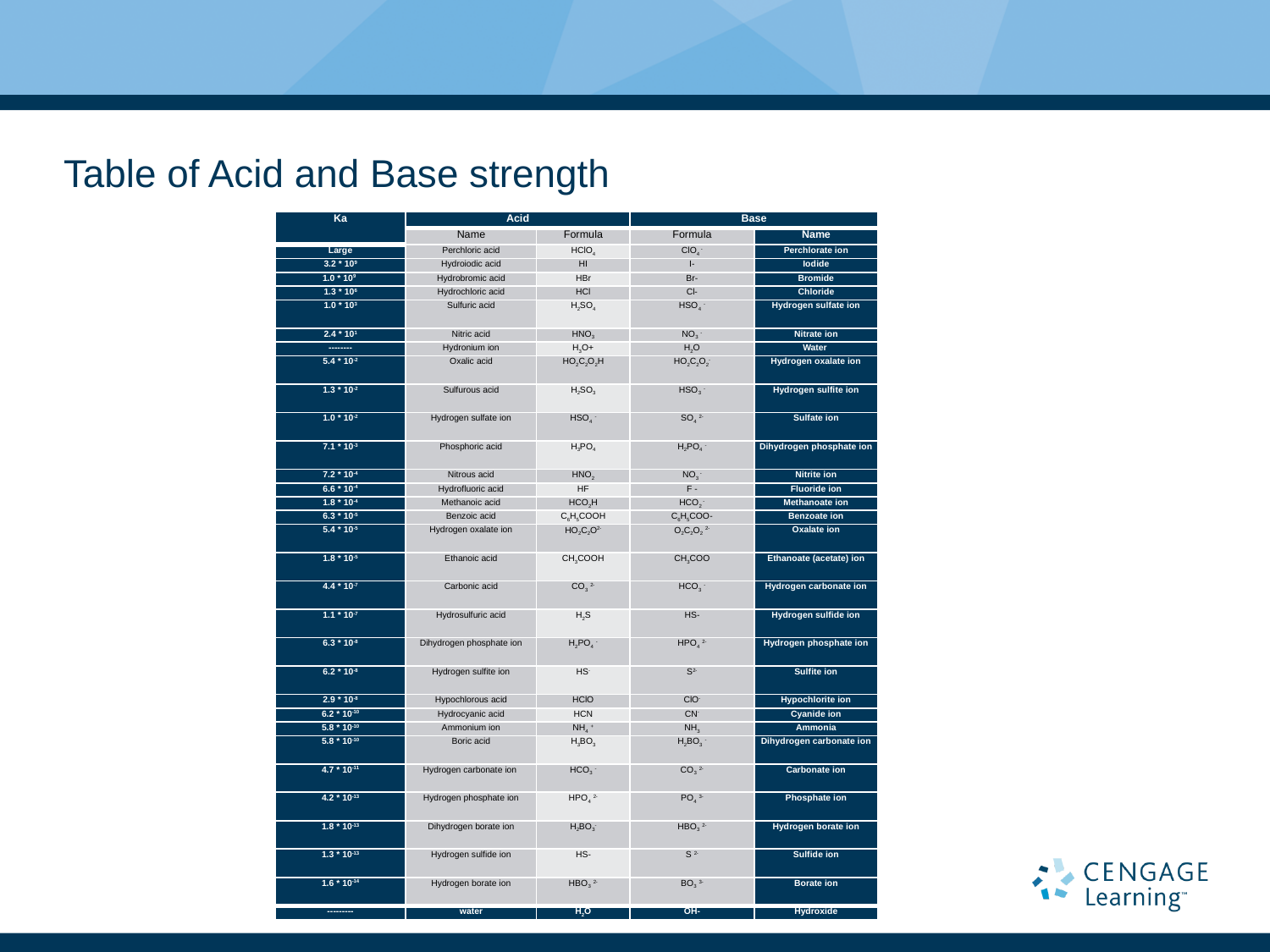

# Table of Acid and Base strength
| Ka | Acid |  | Base |  |
| --- | --- | --- | --- | --- |
|  | Name | Formula | Formula | Name |
| Large | Perchloric acid | HClO4 | ClO4 - | Perchlorate ion |
| 3.2 \* 109 | Hydroiodic acid | HI | I- | Iodide |
| 1.0 \* 109 | Hydrobromic acid | HBr | Br- | Bromide |
| 1.3 \* 106 | Hydrochloric acid | HCl | Cl- | Chloride |
| 1.0 \* 103 | Sulfuric acid | H2SO4 | HSO4 - | Hydrogen sulfate ion |
| 2.4 \* 101 | Nitric acid | HNO3 | NO3 - | Nitrate ion |
| -------- | Hydronium ion | H3O+ | H2O | Water |
| 5.4 \* 10-2 | Oxalic acid | HO2C2O2H | HO2C2O2- | Hydrogen oxalate ion |
| 1.3 \* 10-2 | Sulfurous acid | H2SO3 | HSO3 - | Hydrogen sulfite ion |
| 1.0 \* 10-2 | Hydrogen sulfate ion | HSO4 - | SO4 2- | Sulfate ion |
| 7.1 \* 10-3 | Phosphoric acid | H3PO4 | H2PO4 - | Dihydrogen phosphate ion |
| 7.2 \* 10-4 | Nitrous acid | HNO2 | NO3 - | Nitrite ion |
| 6.6 \* 10-4 | Hydrofluoric acid | HF | F - | Fluoride ion |
| 1.8 \* 10-4 | Methanoic acid | HCO2H | HCO2 - | Methanoate ion |
| 6.3 \* 10-5 | Benzoic acid | C6H5COOH | C6H5COO- | Benzoate ion |
| 5.4 \* 10-5 | Hydrogen oxalate ion | HO2C2O2- | O2C2O2 2- | Oxalate ion |
| 1.8 \* 10-5 | Ethanoic acid | CH3COOH | CH3COO | Ethanoate (acetate) ion |
| 4.4 \* 10-7 | Carbonic acid | CO3 2- | HCO3 - | Hydrogen carbonate ion |
| 1.1 \* 10-7 | Hydrosulfuric acid | H2S | HS- | Hydrogen sulfide ion |
| 6.3 \* 10-8 | Dihydrogen phosphate ion | H2PO4 - | HPO4 2- | Hydrogen phosphate ion |
| 6.2 \* 10-8 | Hydrogen sulfite ion | HS- | S2- | Sulfite ion |
| 2.9 \* 10-8 | Hypochlorous acid | HClO | ClO- | Hypochlorite ion |
| 6.2 \* 10-10 | Hydrocyanic acid | HCN | CN- | Cyanide ion |
| 5.8 \* 10-10 | Ammonium ion | NH4 + | NH3 | Ammonia |
| 5.8 \* 10-10 | Boric acid | H3BO3 | H2BO3 - | Dihydrogen carbonate ion |
| 4.7 \* 10-11 | Hydrogen carbonate ion | HCO3 - | CO3 2- | Carbonate ion |
| 4.2 \* 10-13 | Hydrogen phosphate ion | HPO4 2- | PO4 3- | Phosphate ion |
| 1.8 \* 10-13 | Dihydrogen borate ion | H2BO3- | HBO3 2- | Hydrogen borate ion |
| 1.3 \* 10-13 | Hydrogen sulfide ion | HS- | S 2- | Sulfide ion |
| 1.6 \* 10-14 | Hydrogen borate ion | HBO3 2- | BO3 3- | Borate ion |
| --------- | water | H2O | OH- | Hydroxide |